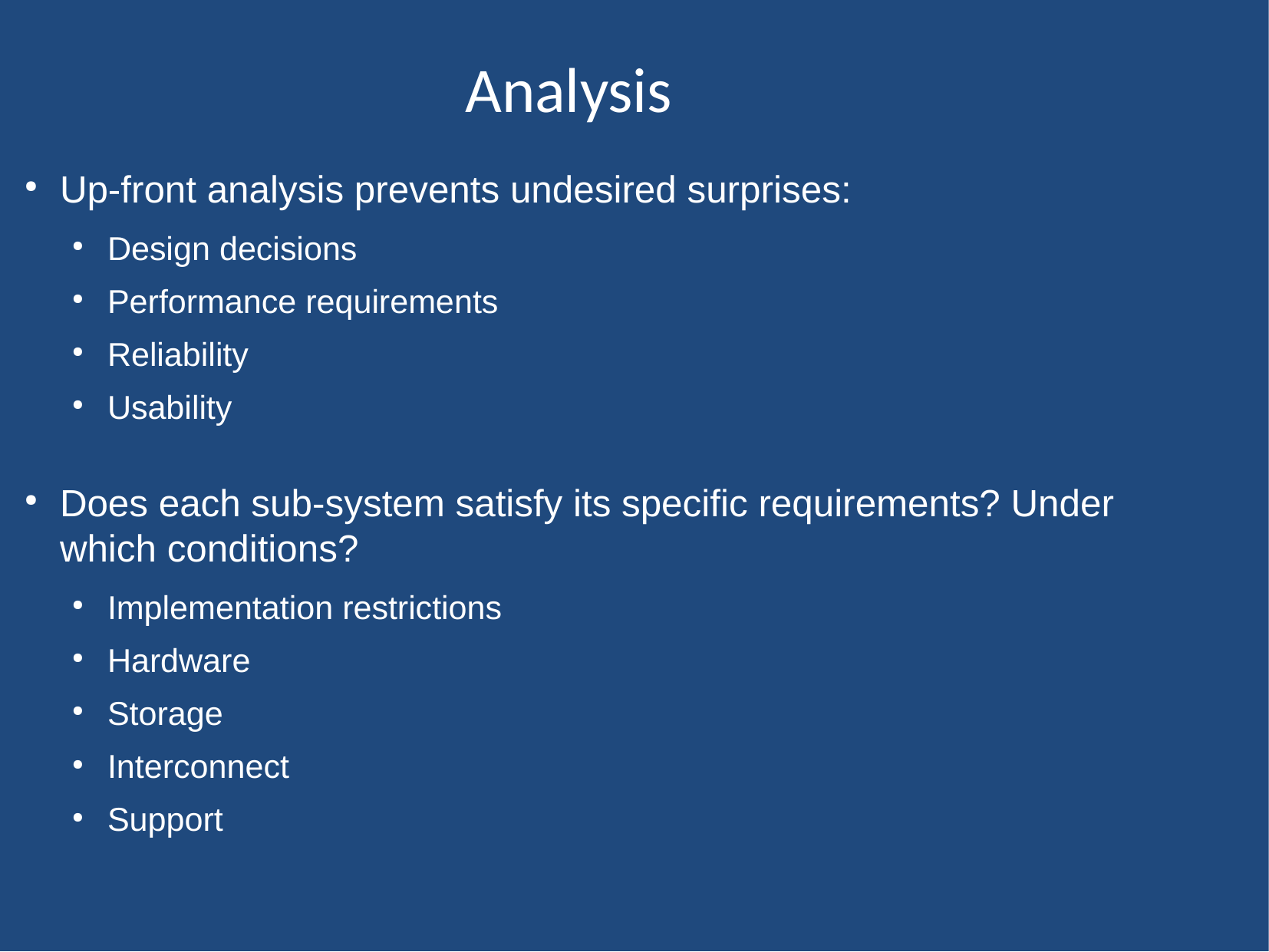

Analysis
Up-front analysis prevents undesired surprises:
Design decisions
Performance requirements
Reliability
Usability
Does each sub-system satisfy its specific requirements? Under which conditions?
Implementation restrictions
Hardware
Storage
Interconnect
Support